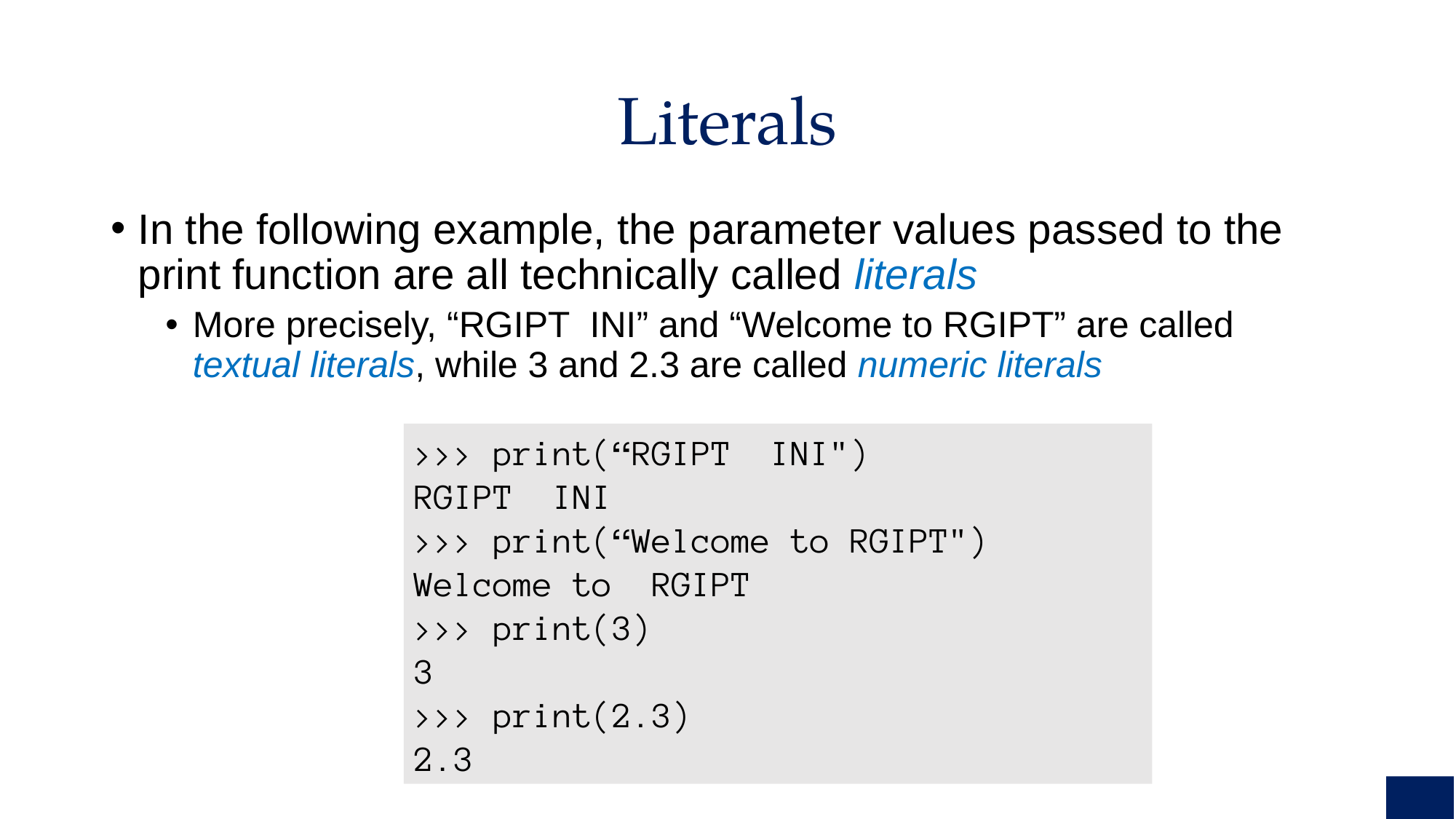

# Literals
In the following example, the parameter values passed to the print function are all technically called literals
More precisely, “RGIPT  INI” and “Welcome to RGIPT” are called textual literals, while 3 and 2.3 are called numeric literals

>>> print(“RGIPT  INI")
RGIPT  INI
>>> print(“Welcome to RGIPT")
Welcome to  RGIPT
>>> print(3)
3
>>> print(2.3)
2.3
5